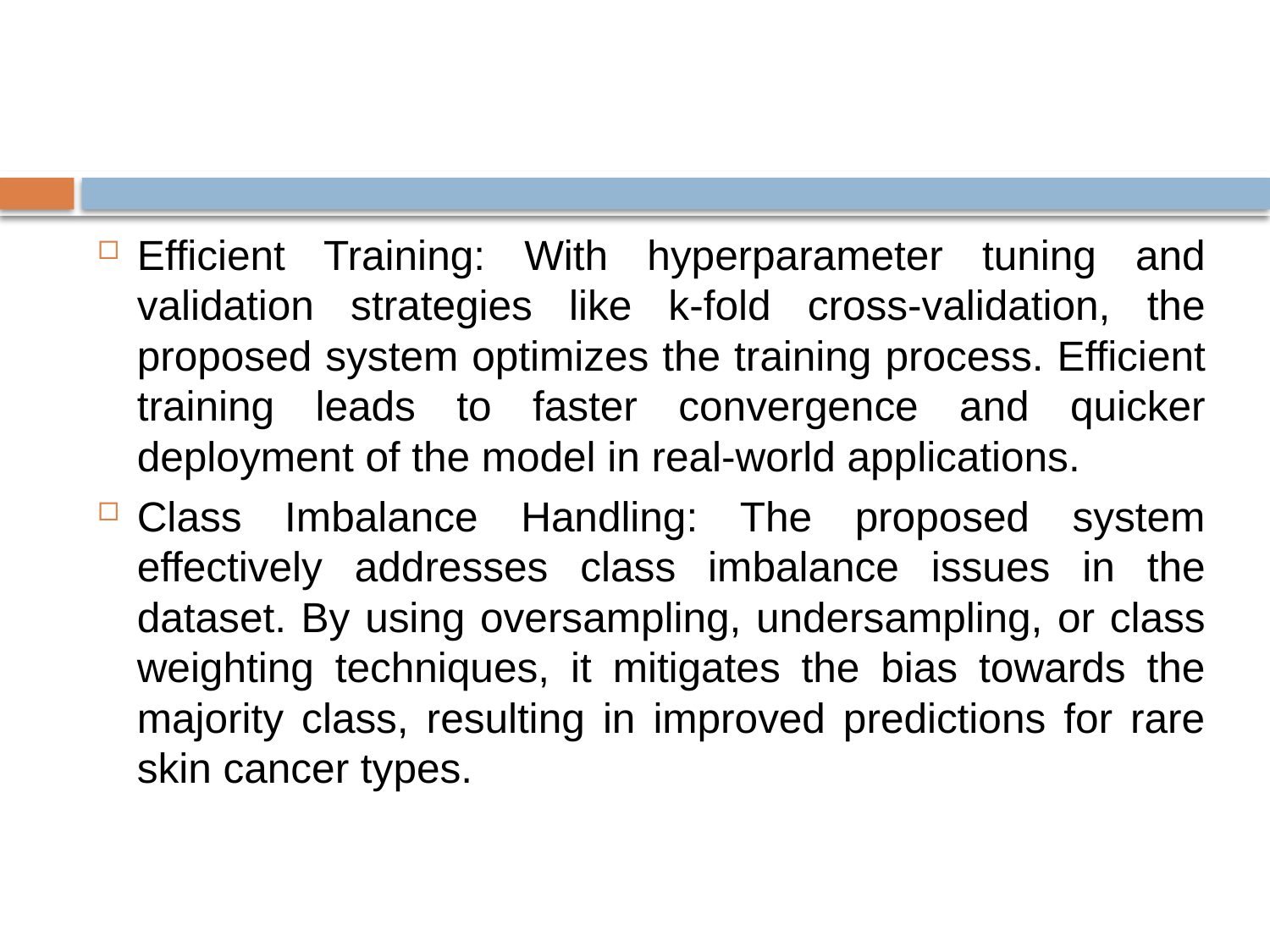

#
Efficient Training: With hyperparameter tuning and validation strategies like k-fold cross-validation, the proposed system optimizes the training process. Efficient training leads to faster convergence and quicker deployment of the model in real-world applications.
Class Imbalance Handling: The proposed system effectively addresses class imbalance issues in the dataset. By using oversampling, undersampling, or class weighting techniques, it mitigates the bias towards the majority class, resulting in improved predictions for rare skin cancer types.